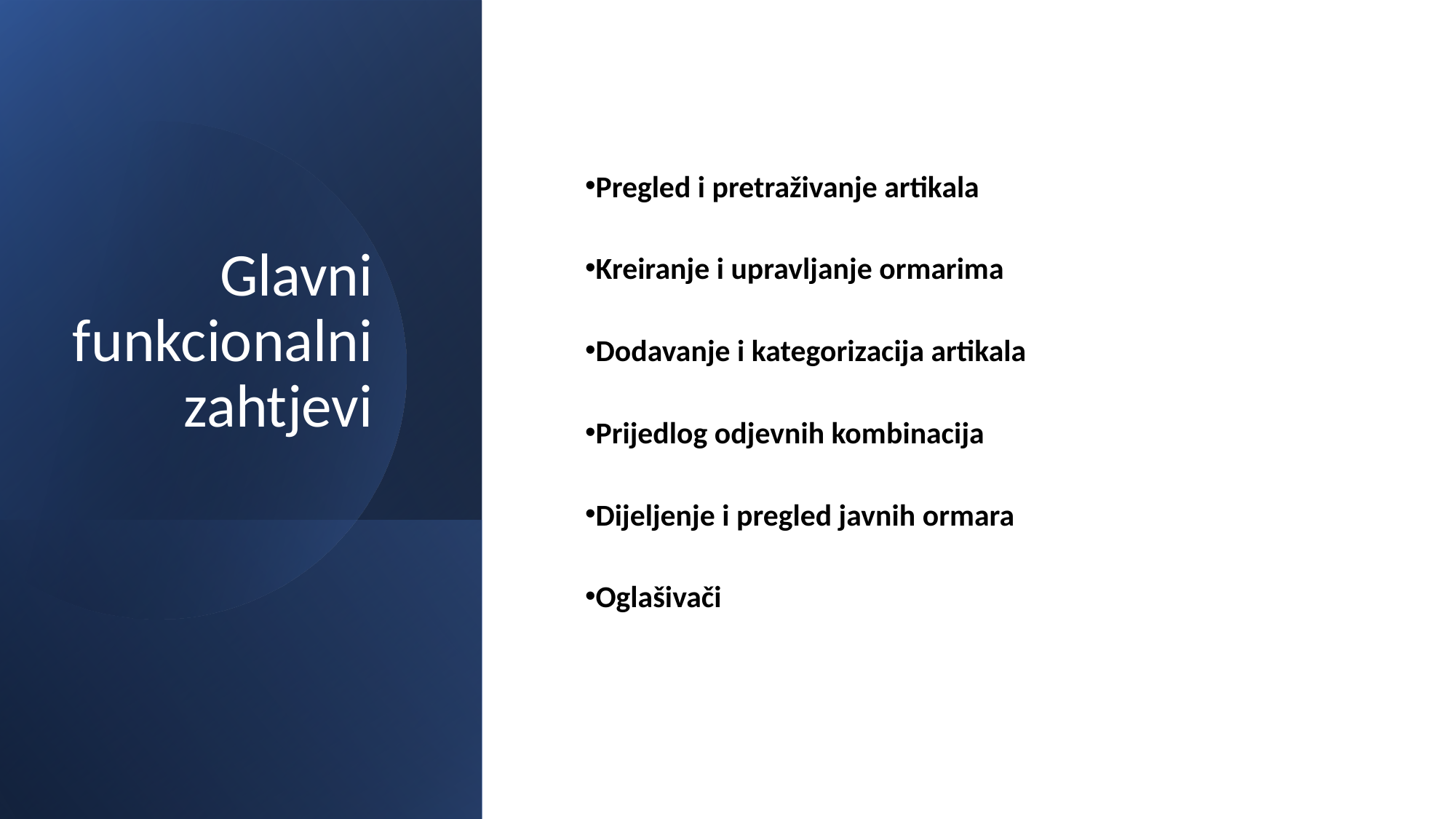

Glavni funkcionalni zahtjevi

Pregled i pretraživanje artikala
Kreiranje i upravljanje ormarima
Dodavanje i kategorizacija artikala
Prijedlog odjevnih kombinacija
Dijeljenje i pregled javnih ormara
Oglašivači